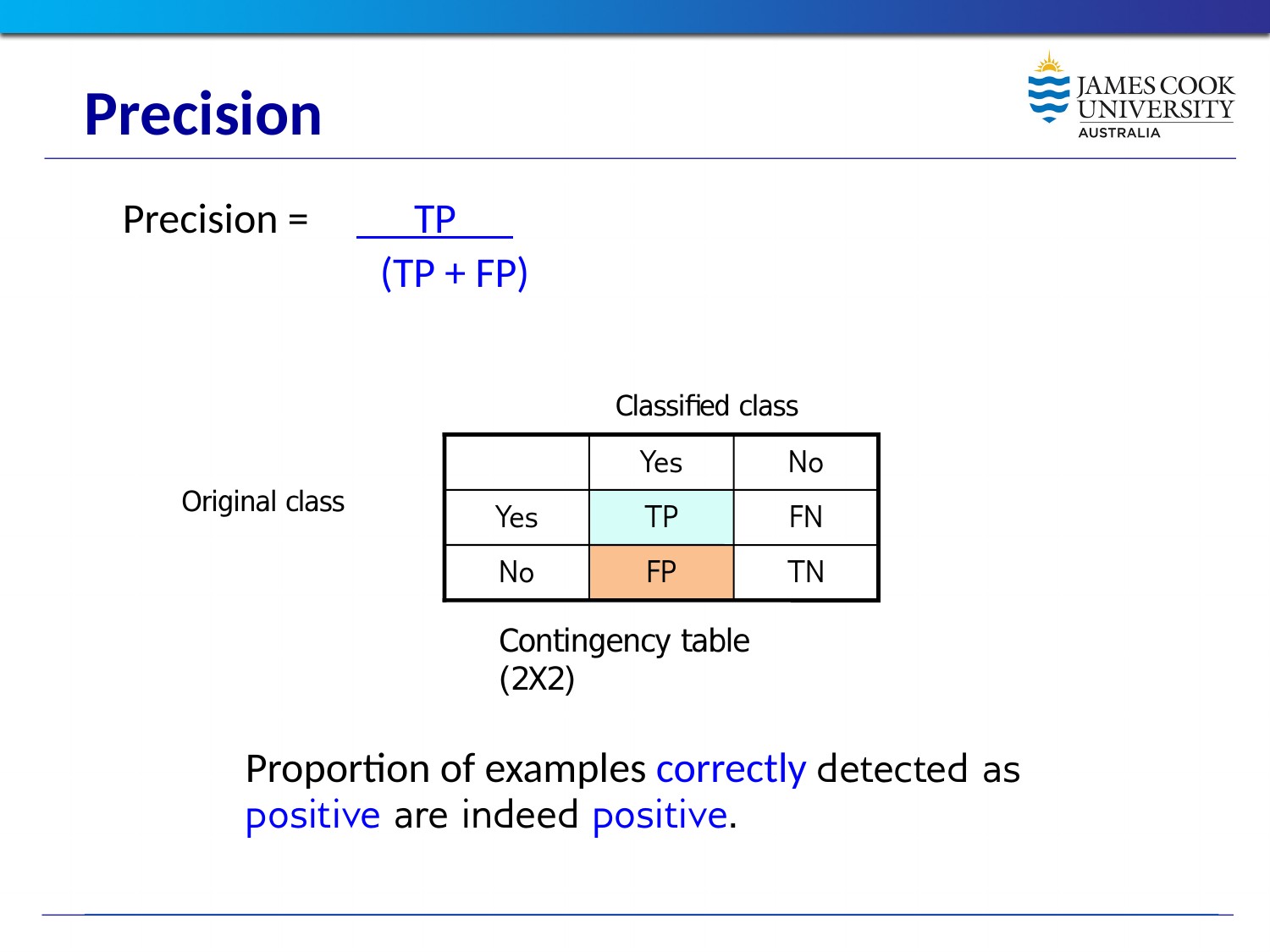

# Precision
      Precision =           TP      ‘
                                 (TP + FP)
Classified class

Yes

No

Original class
Yes

TP
FN
No

FP
TN

Contingency table (2X2)
Proportion of examples correctly detected as positive are indeed positive.